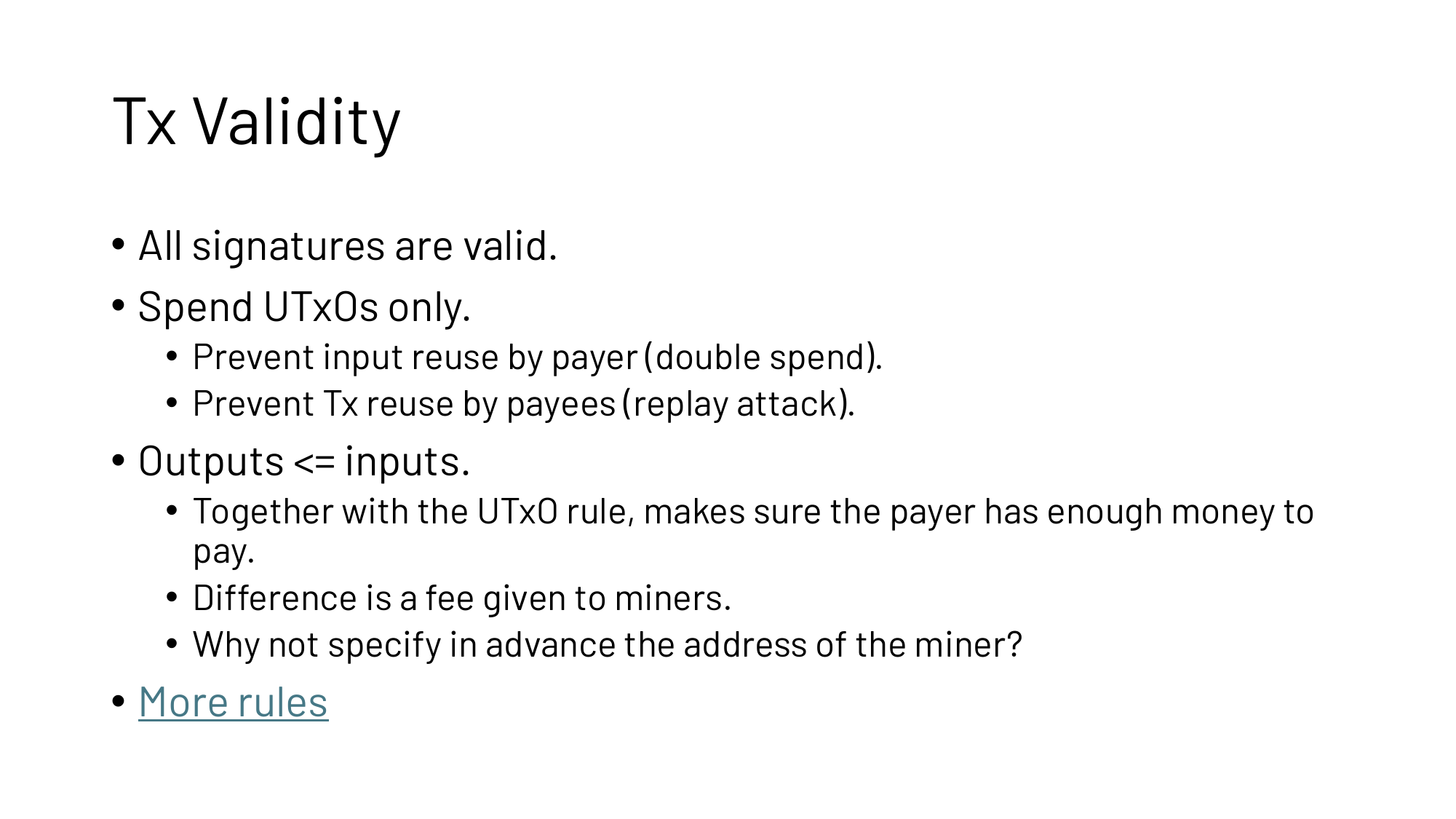

# Tx Validity
All signatures are valid.
Spend UTxOs only.
Prevent input reuse by payer (double spend).
Prevent Tx reuse by payees (replay attack).
Outputs <= inputs.
Together with the UTxO rule, makes sure the payer has enough money to pay.
Difference is a fee given to miners.
Why not specify in advance the address of the miner?
More rules